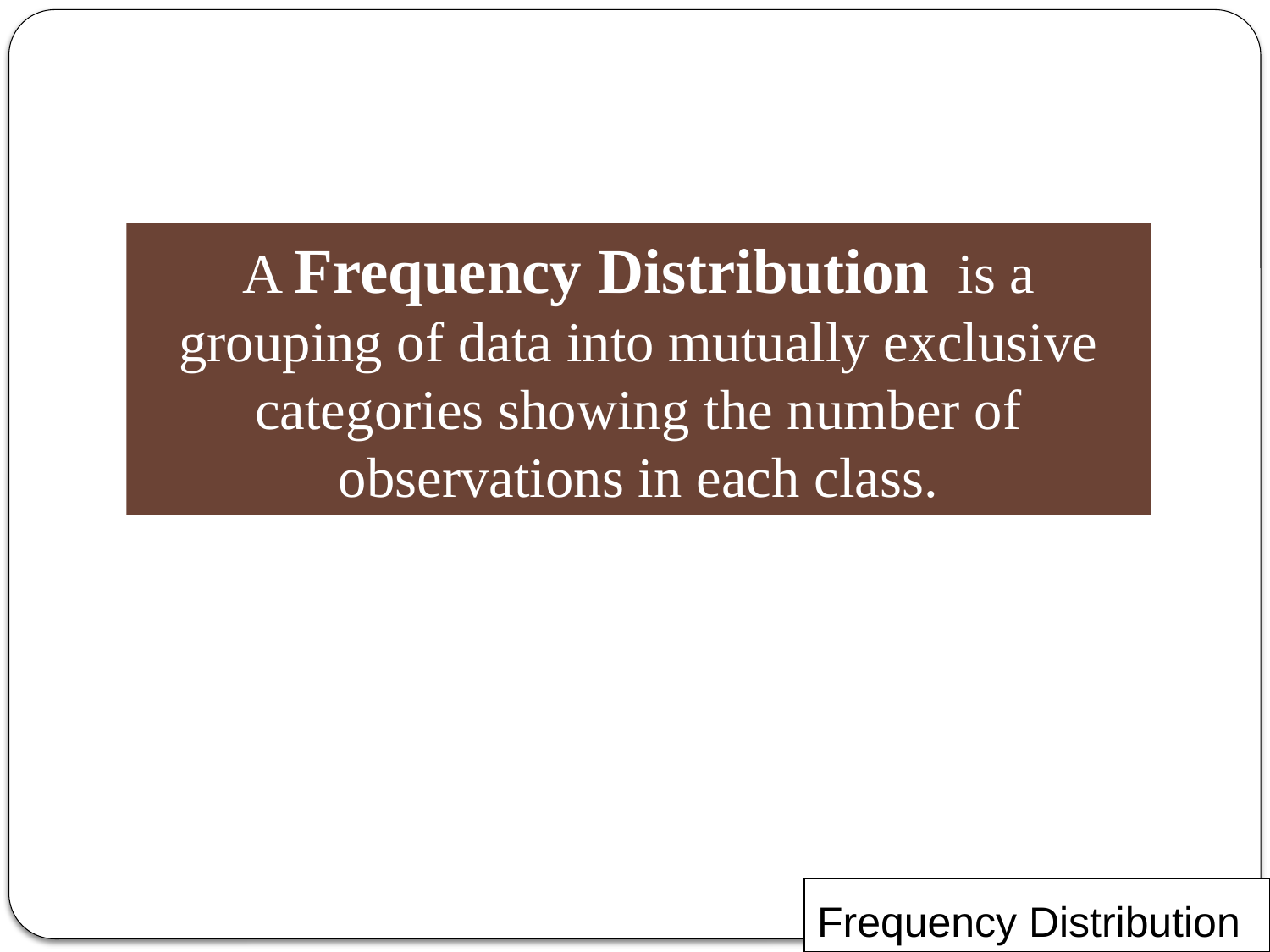

A Frequency Distribution  is a grouping of data into mutually exclusive categories showing the number of observations in each class.
Frequency Distribution